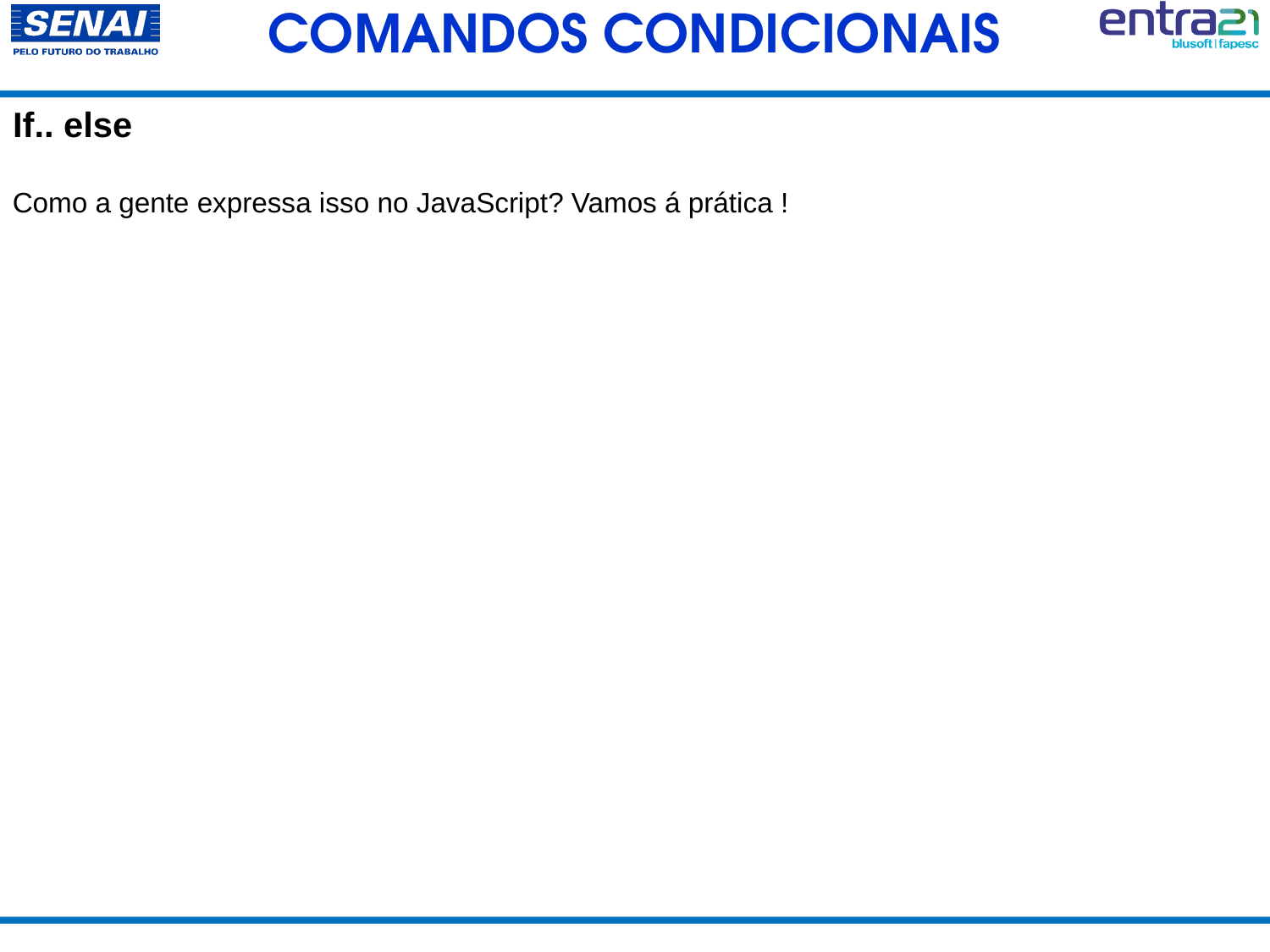

COMANDOS CONDICIONAIS
If.. else
Como a gente expressa isso no JavaScript? Vamos á prática !